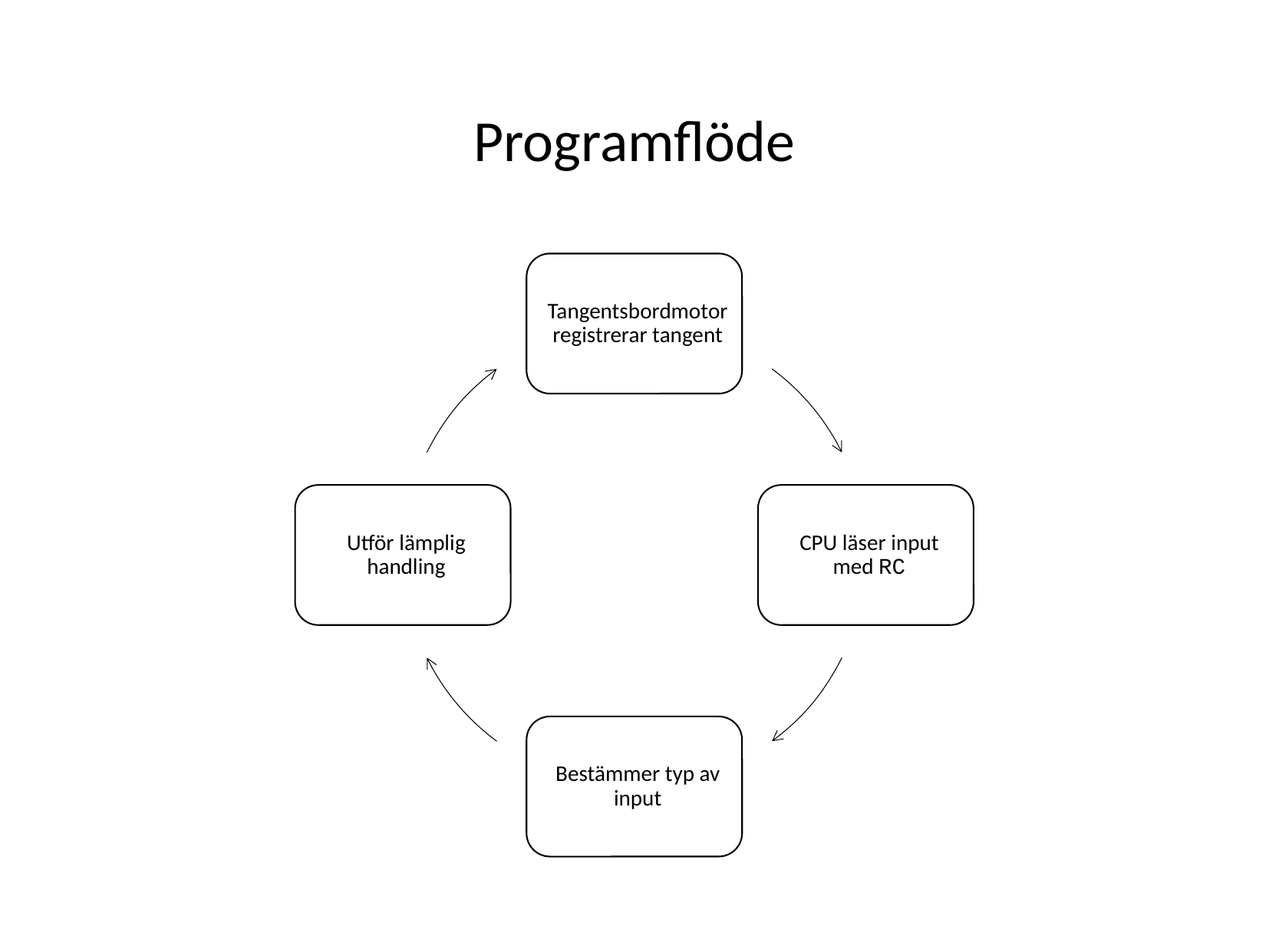

# Programflöde
Tangentsbordmotor registrerar tangent
CPU läser input med RC
Bestämmer typ av input
Utför lämplig handling